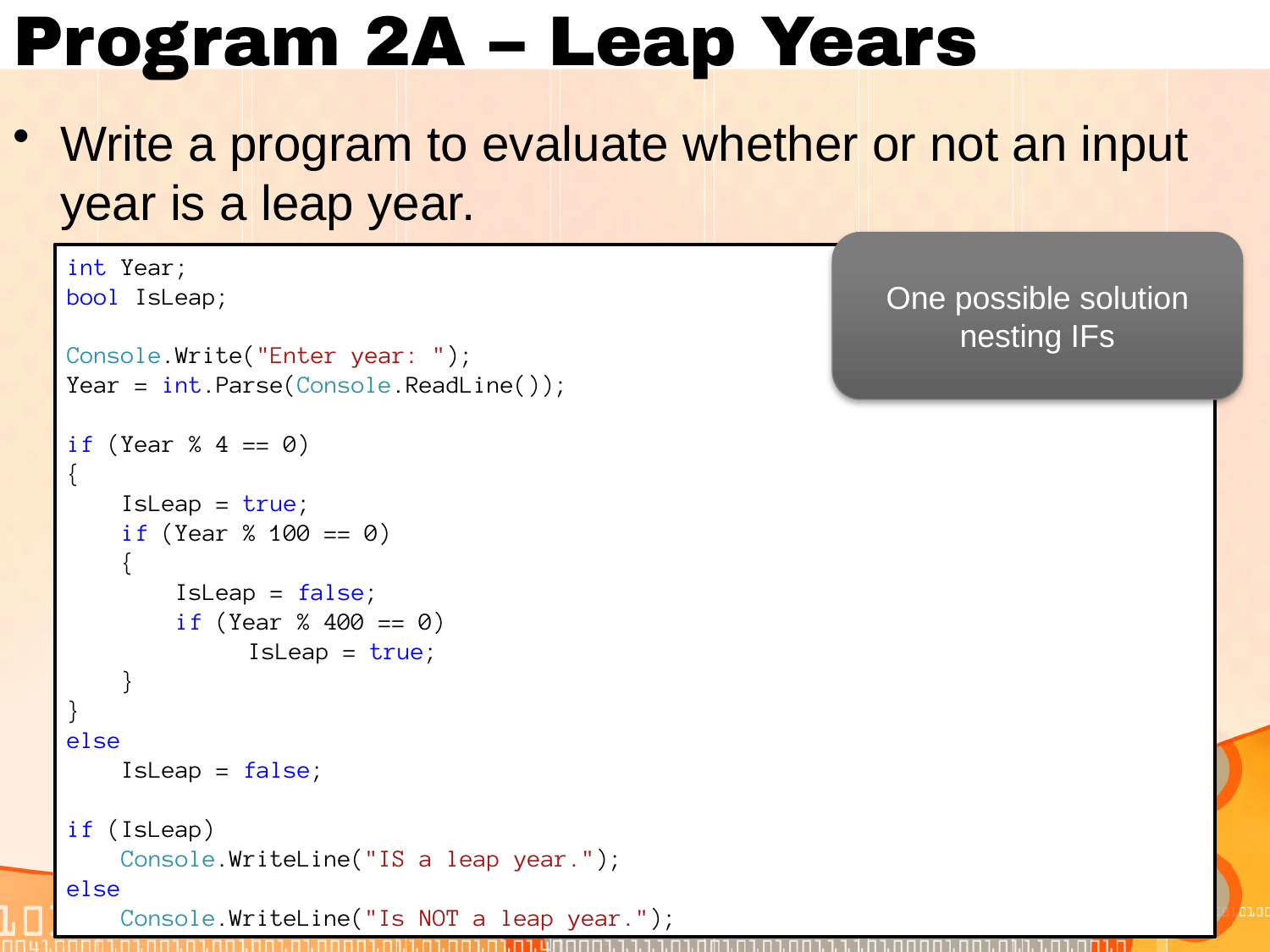

# Program 2A – Leap Years
Write a program to evaluate whether or not an input year is a leap year.

One possible solution nesting IFs
int Year;
bool IsLeap;

Console.Write("Enter year: ");
Year = int.Parse(Console.ReadLine());

if (Year % 4 == 0)
{
    IsLeap = true;
    if (Year % 100 == 0)
    {
        IsLeap = false;
        if (Year % 400 == 0)
	    IsLeap = true;
    }
}
else
    IsLeap = false;

if (IsLeap)
    Console.WriteLine("IS a leap year.");
else
    Console.WriteLine("Is NOT a leap year.");